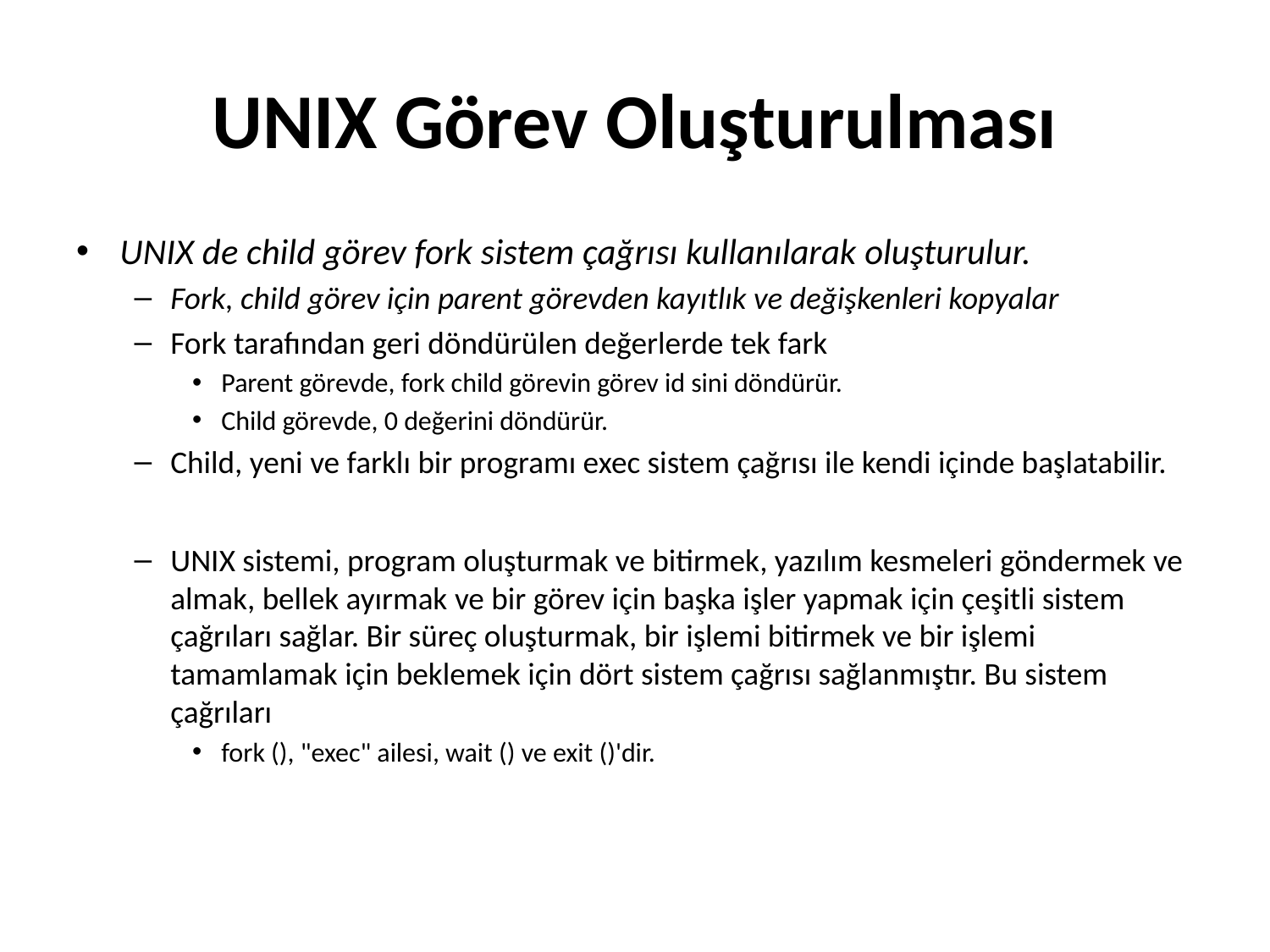

# UNIX Görev Oluşturulması
UNIX de child görev fork sistem çağrısı kullanılarak oluşturulur.
Fork, child görev için parent görevden kayıtlık ve değişkenleri kopyalar
Fork tarafından geri döndürülen değerlerde tek fark
Parent görevde, fork child görevin görev id sini döndürür.
Child görevde, 0 değerini döndürür.
Child, yeni ve farklı bir programı exec sistem çağrısı ile kendi içinde başlatabilir.

UNIX sistemi, program oluşturmak ve bitirmek, yazılım kesmeleri göndermek ve almak, bellek ayırmak ve bir görev için başka işler yapmak için çeşitli sistem çağrıları sağlar. Bir süreç oluşturmak, bir işlemi bitirmek ve bir işlemi tamamlamak için beklemek için dört sistem çağrısı sağlanmıştır. Bu sistem çağrıları
fork (), "exec" ailesi, wait () ve exit ()'dir.